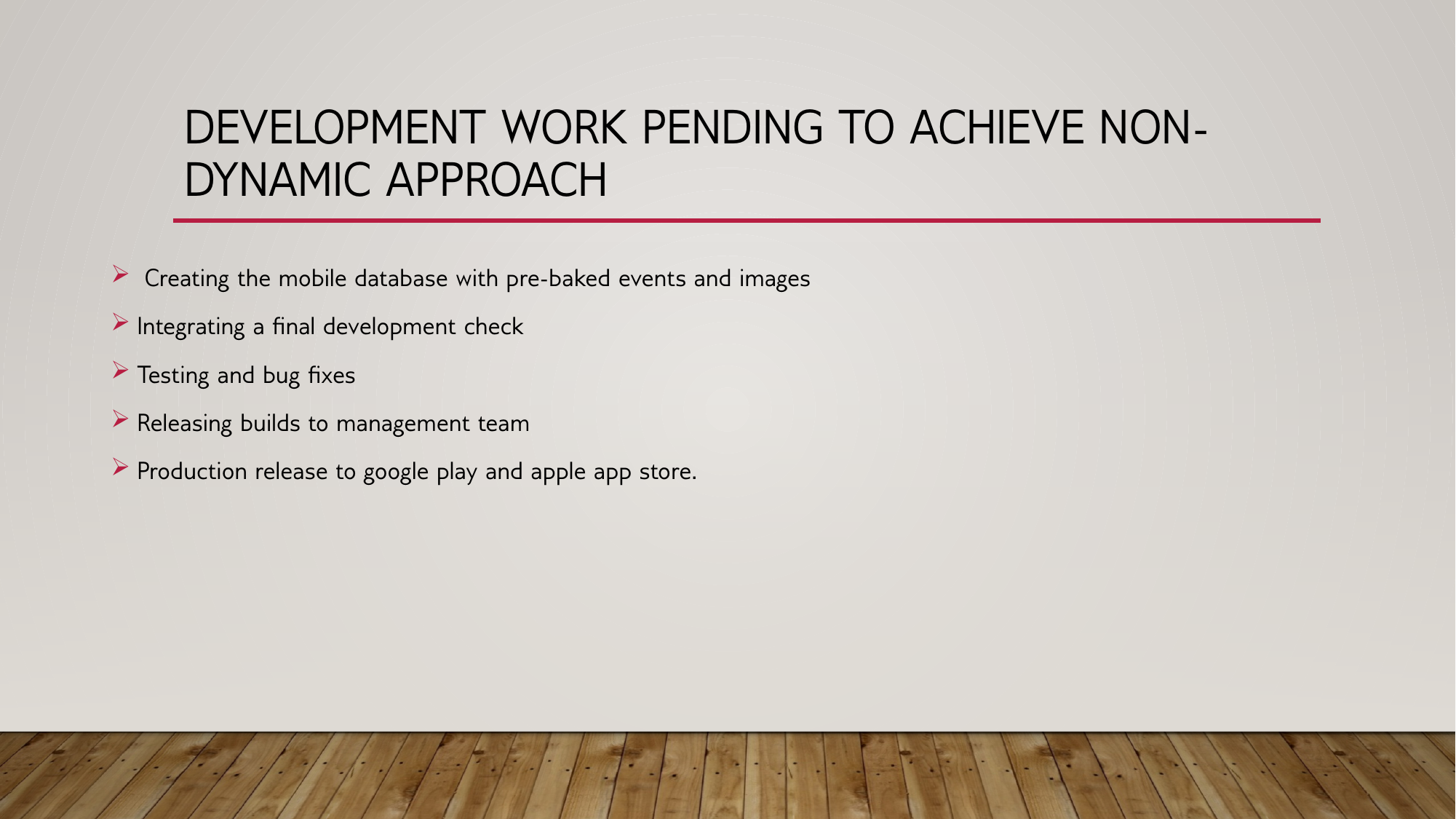

# Development work pending to achieve Non-dynamic approach
 Creating the mobile database with pre-baked events and images
Integrating a final development check
Testing and bug fixes
Releasing builds to management team
Production release to google play and apple app store.